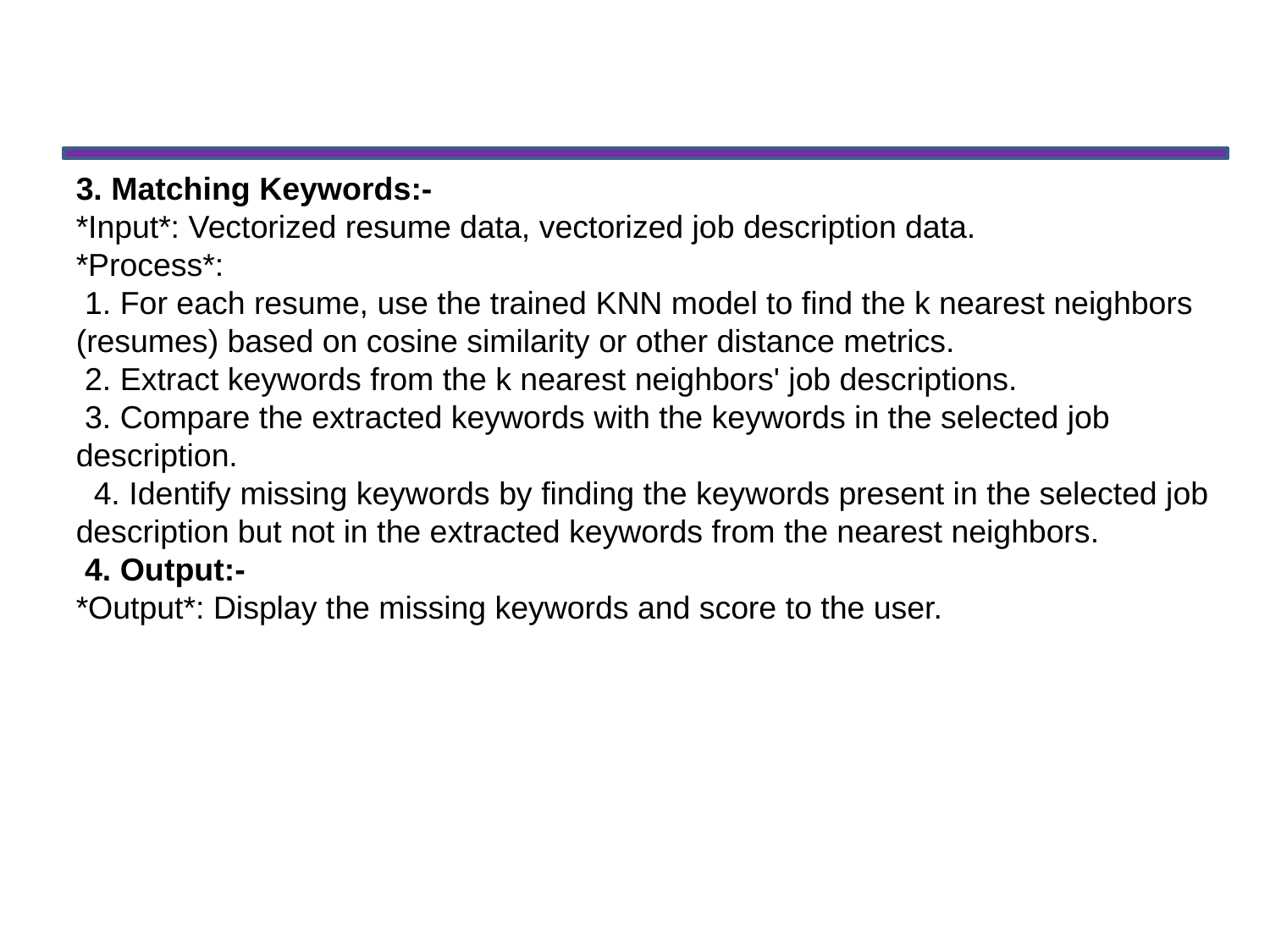

3. Matching Keywords:-
*Input*: Vectorized resume data, vectorized job description data.
*Process*:
 1. For each resume, use the trained KNN model to find the k nearest neighbors (resumes) based on cosine similarity or other distance metrics.
 2. Extract keywords from the k nearest neighbors' job descriptions.
 3. Compare the extracted keywords with the keywords in the selected job description.
  4. Identify missing keywords by finding the keywords present in the selected job description but not in the extracted keywords from the nearest neighbors.
 4. Output:-
*Output*: Display the missing keywords and score to the user.